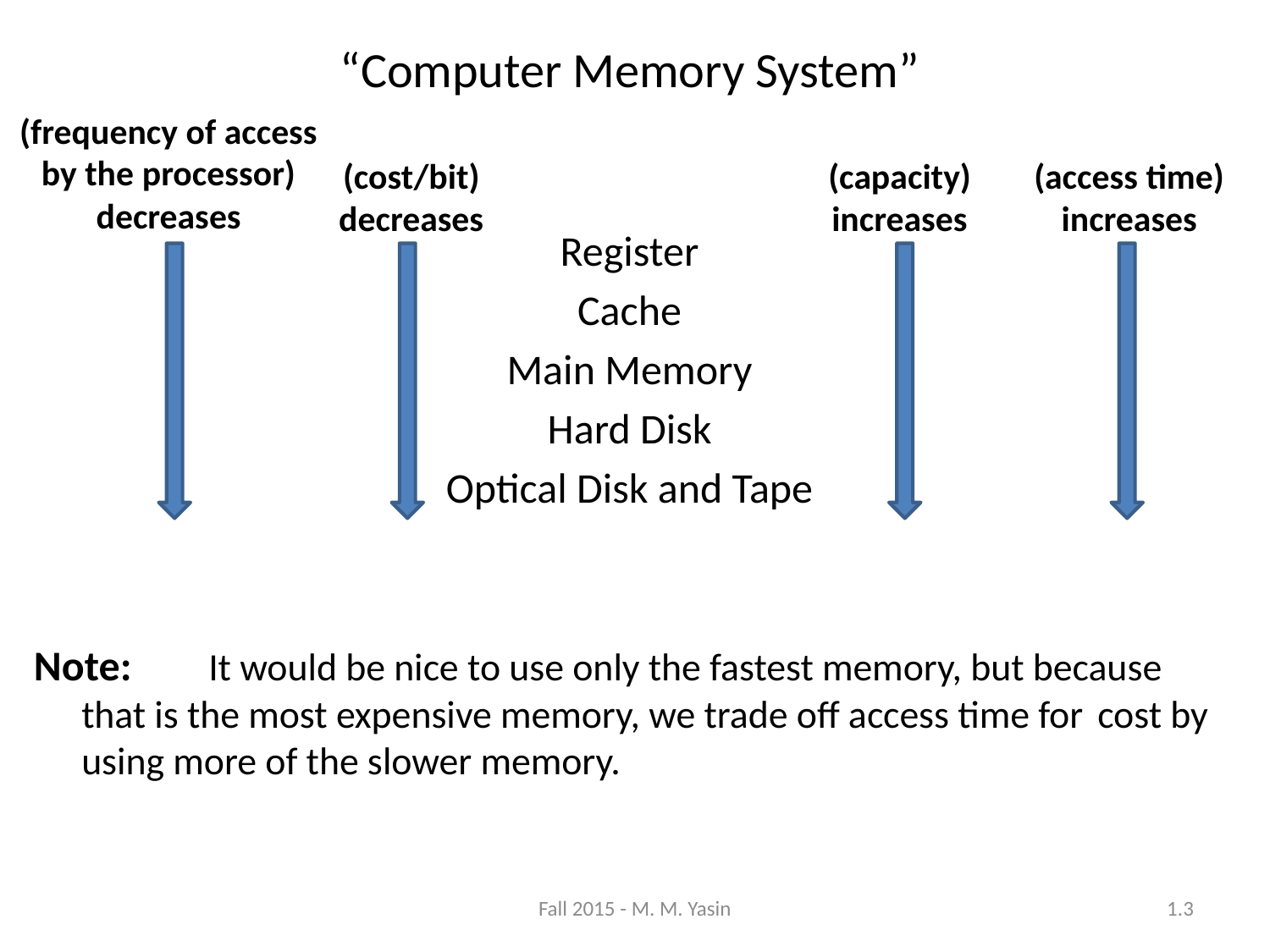

“Computer Memory System”

Register
Cache
Main Memory
Hard Disk
Optical Disk and Tape

Note:	It would be nice to use only the fastest memory, but because 	that is the most expensive memory, we trade off access time for 	cost by using more of the slower memory.
(frequency of access
by the processor)
decreases
(cost/bit)
decreases
(capacity)
increases
(access time)
increases

Fall 2015 - M. M. Yasin
1.3